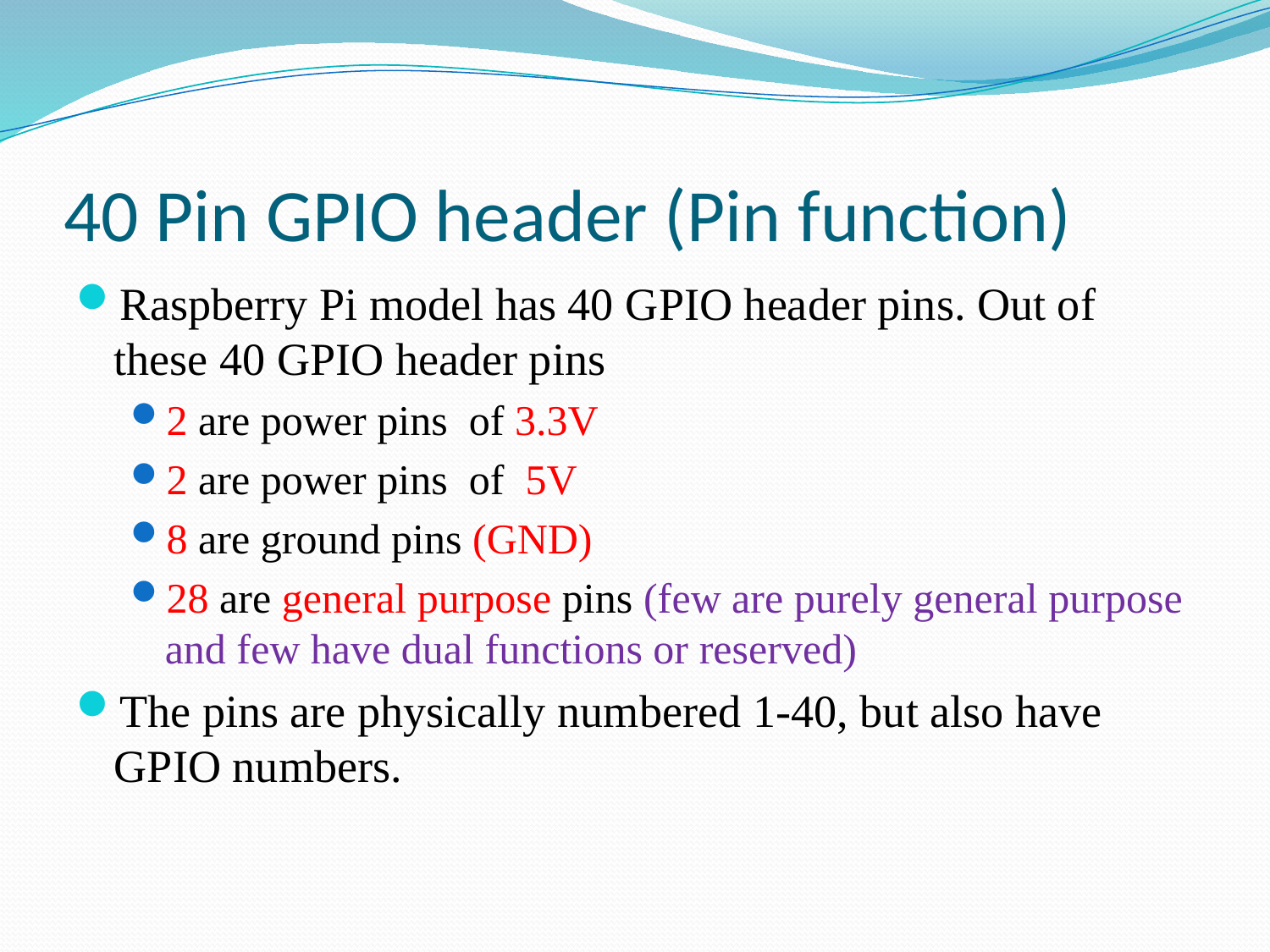

# 40 Pin GPIO header (Pin function)
Raspberry Pi model has 40 GPIO header pins. Out of these 40 GPIO header pins
2 are power pins  of 3.3V
2 are power pins  of  5V
8 are ground pins (GND)
28 are general purpose pins (few are purely general purpose and few have dual functions or reserved)
The pins are physically numbered 1-40, but also have GPIO numbers.